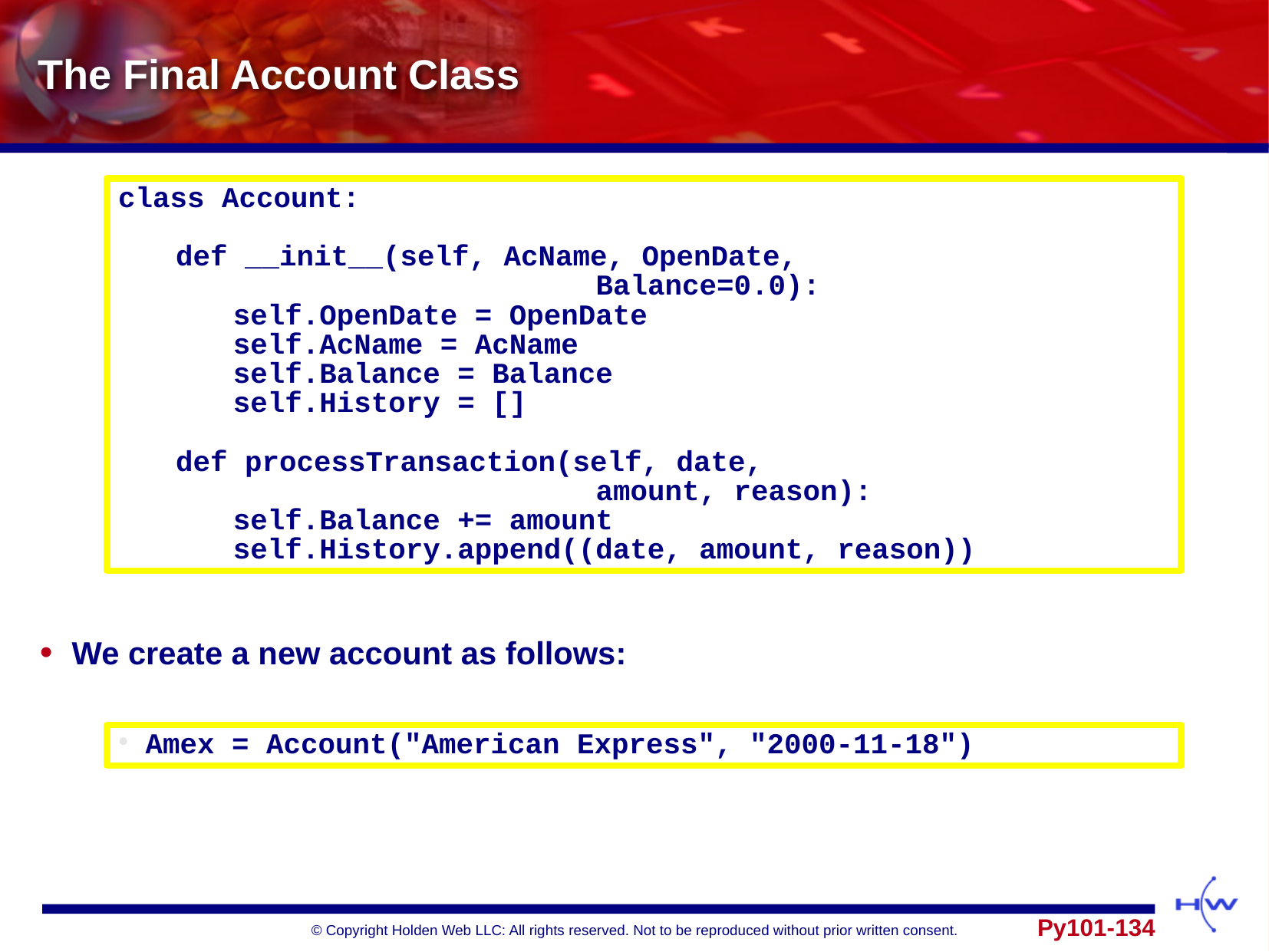

# The Final Account Class
class Account:
	def __init__(self, AcName, OpenDate,
								 Balance=0.0):
		self.OpenDate = OpenDate
		self.AcName = AcName
		self.Balance = Balance
		self.History = []
	def processTransaction(self, date,
								 amount, reason):
		self.Balance += amount
		self.History.append((date, amount, reason))
We create a new account as follows:
Amex = Account("American Express", "2000-11-18")